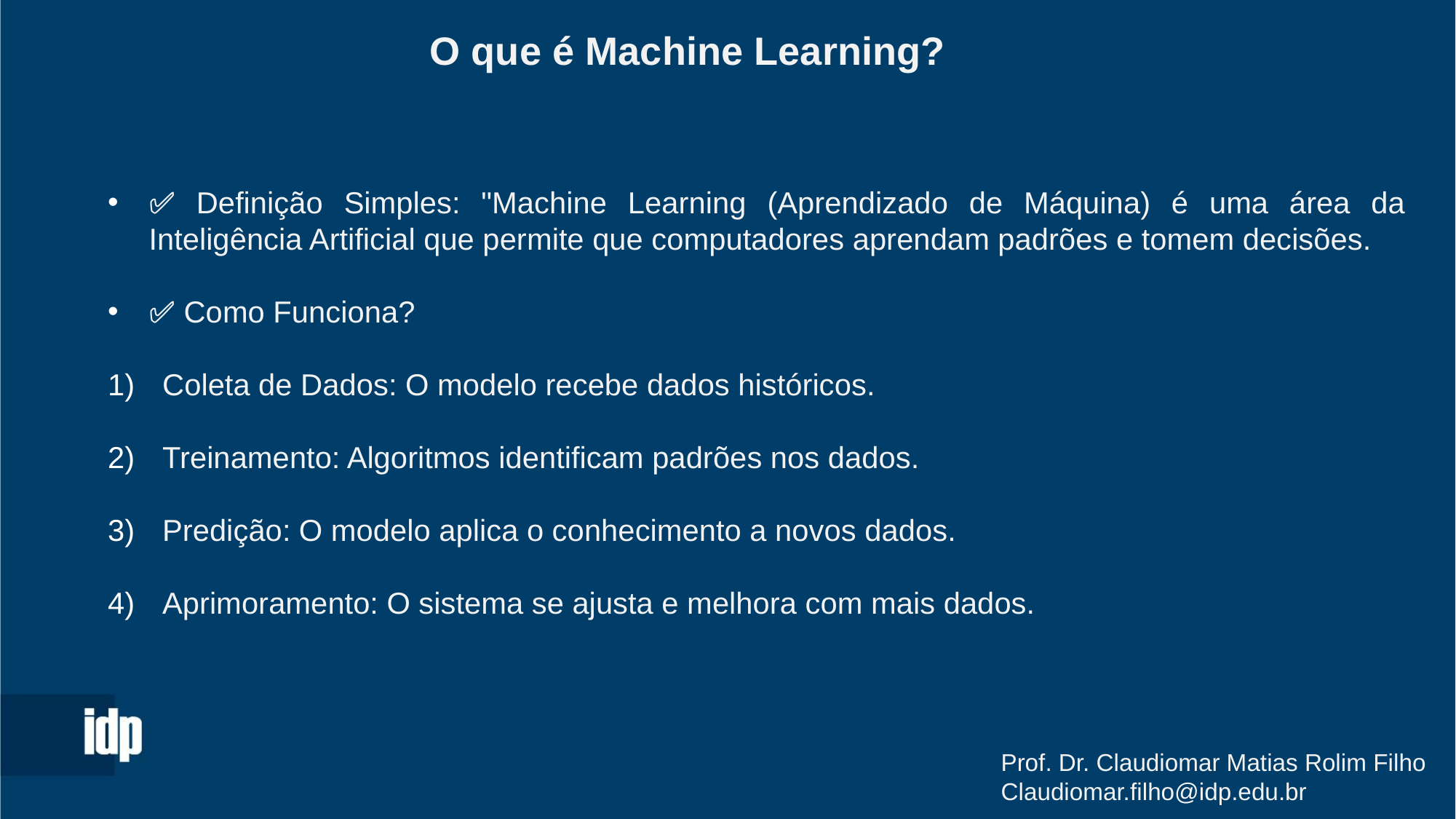

O que é Machine Learning?

✅ Definição Simples: "Machine Learning (Aprendizado de Máquina) é uma área da Inteligência Artificial que permite que computadores aprendam padrões e tomem decisões.

✅ Como Funciona?

Coleta de Dados: O modelo recebe dados históricos.

Treinamento: Algoritmos identificam padrões nos dados.

Predição: O modelo aplica o conhecimento a novos dados.

Aprimoramento: O sistema se ajusta e melhora com mais dados.

Prof. Dr. Claudiomar Matias Rolim Filho
Claudiomar.filho@idp.edu.br